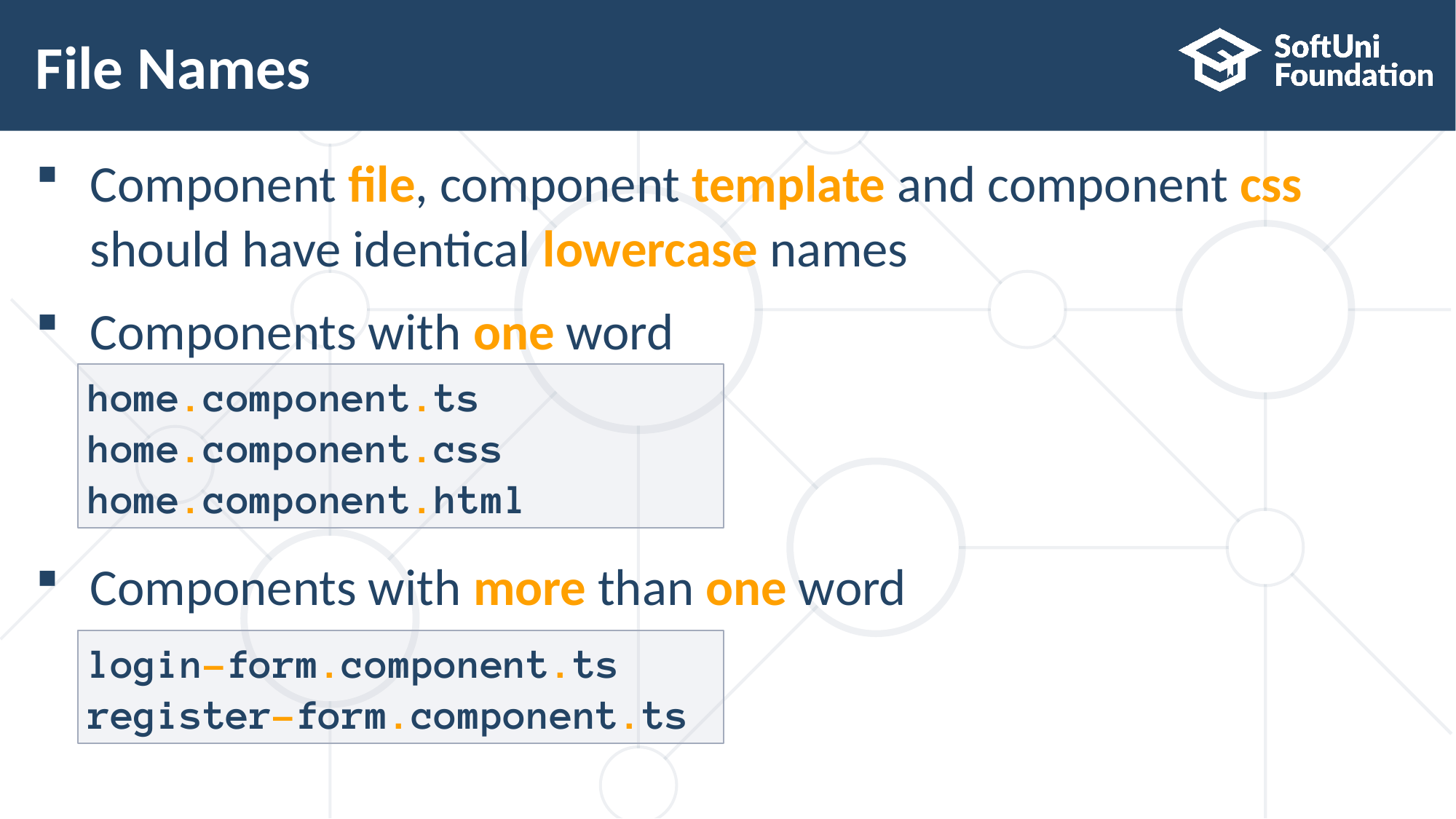

# File Names
Component file, component template and component css
should have identical lowercase names
Components with one word
Components with more than one word
home.component.ts
home.component.css
home.component.html
login-form.component.ts
register-form.component.ts
5